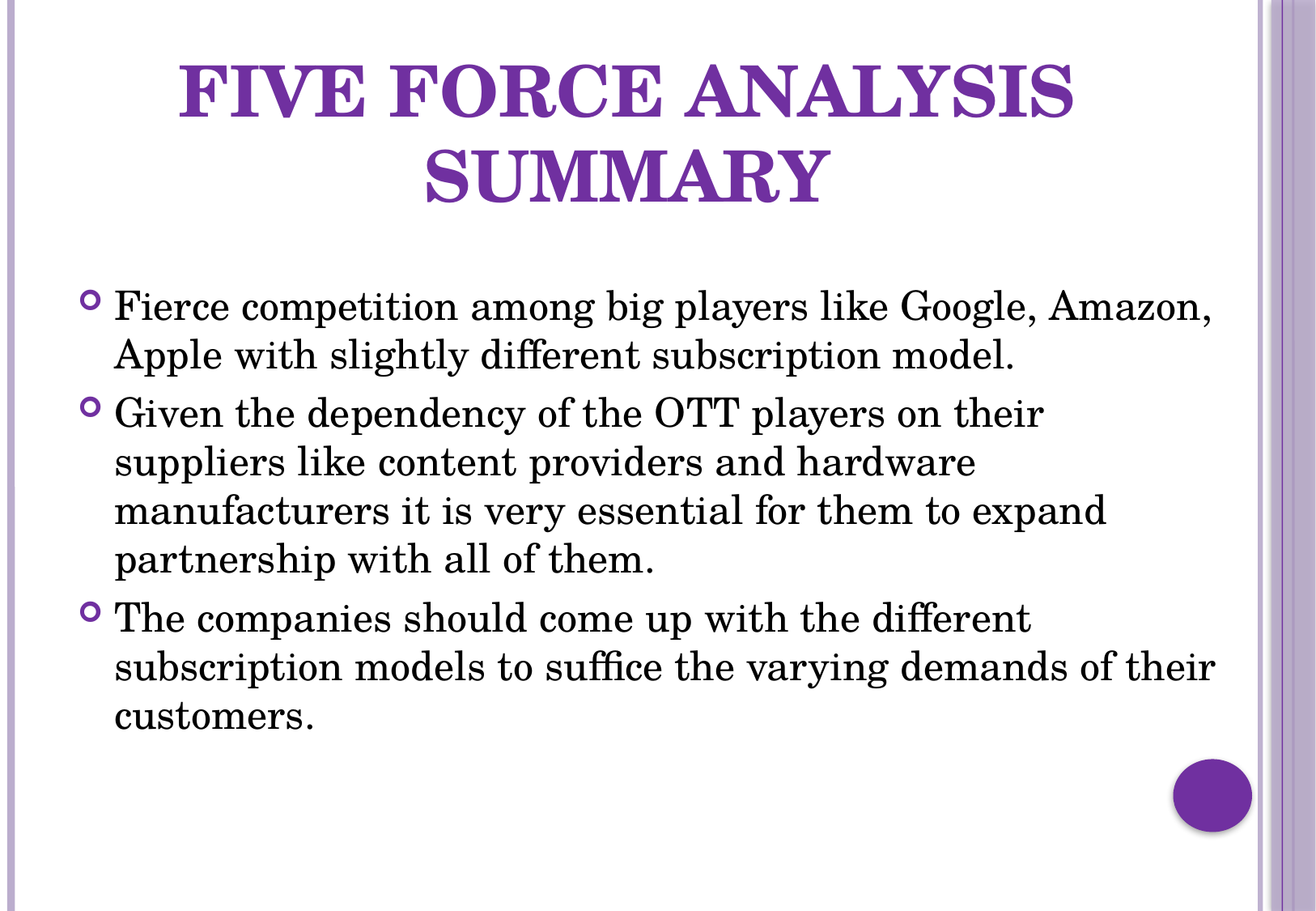

# Five Force Analysis Summary
Fierce competition among big players like Google, Amazon, Apple with slightly different subscription model.
Given the dependency of the OTT players on their suppliers like content providers and hardware manufacturers it is very essential for them to expand partnership with all of them.
The companies should come up with the different subscription models to suffice the varying demands of their customers.